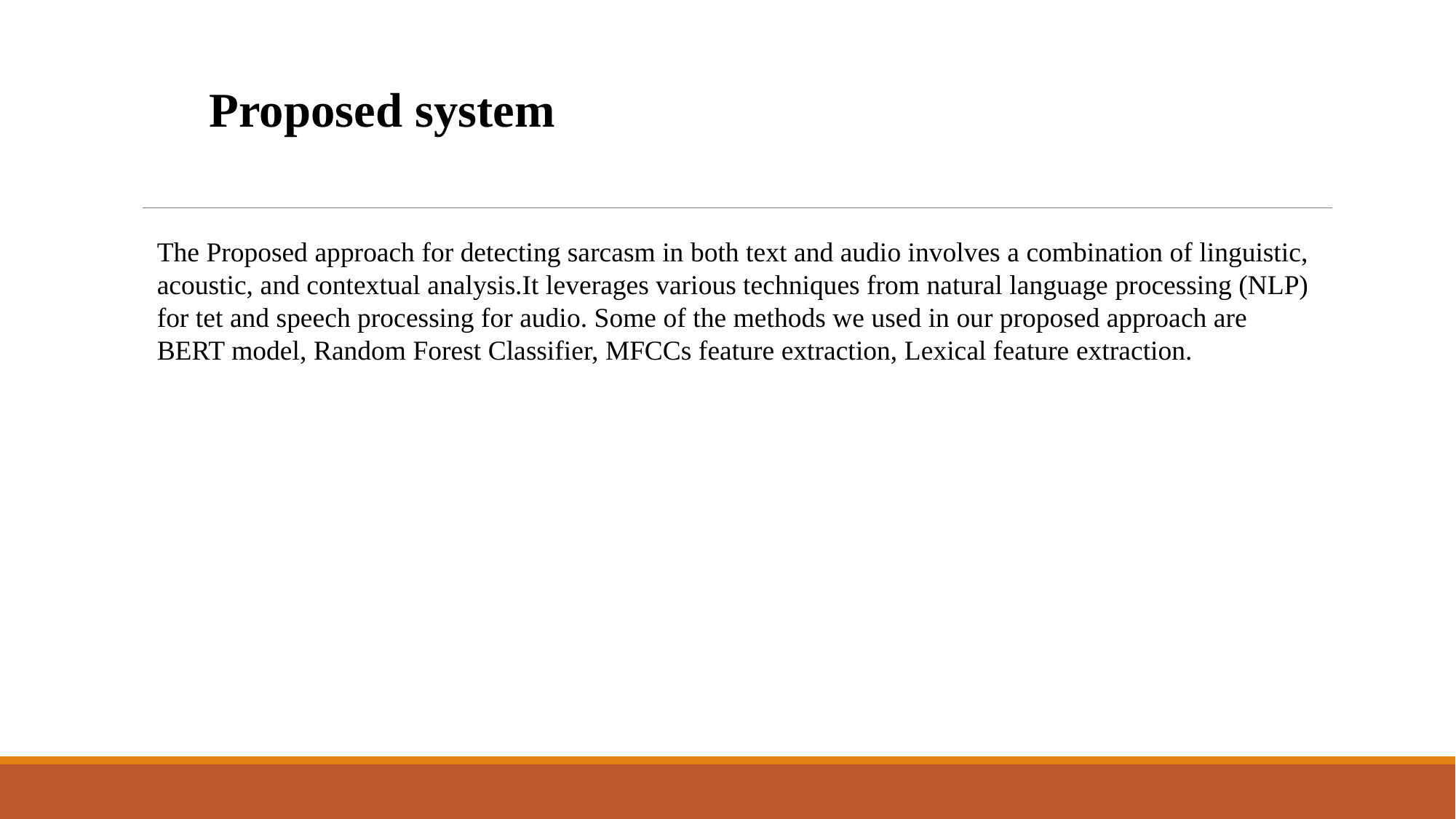

#
     Proposed system

The Proposed approach for detecting sarcasm in both text and audio involves a combination of linguistic, acoustic, and contextual analysis.It leverages various techniques from natural language processing (NLP) for tet and speech processing for audio. Some of the methods we used in our proposed approach are BERT model, Random Forest Classifier, MFCCs feature extraction, Lexical feature extraction.